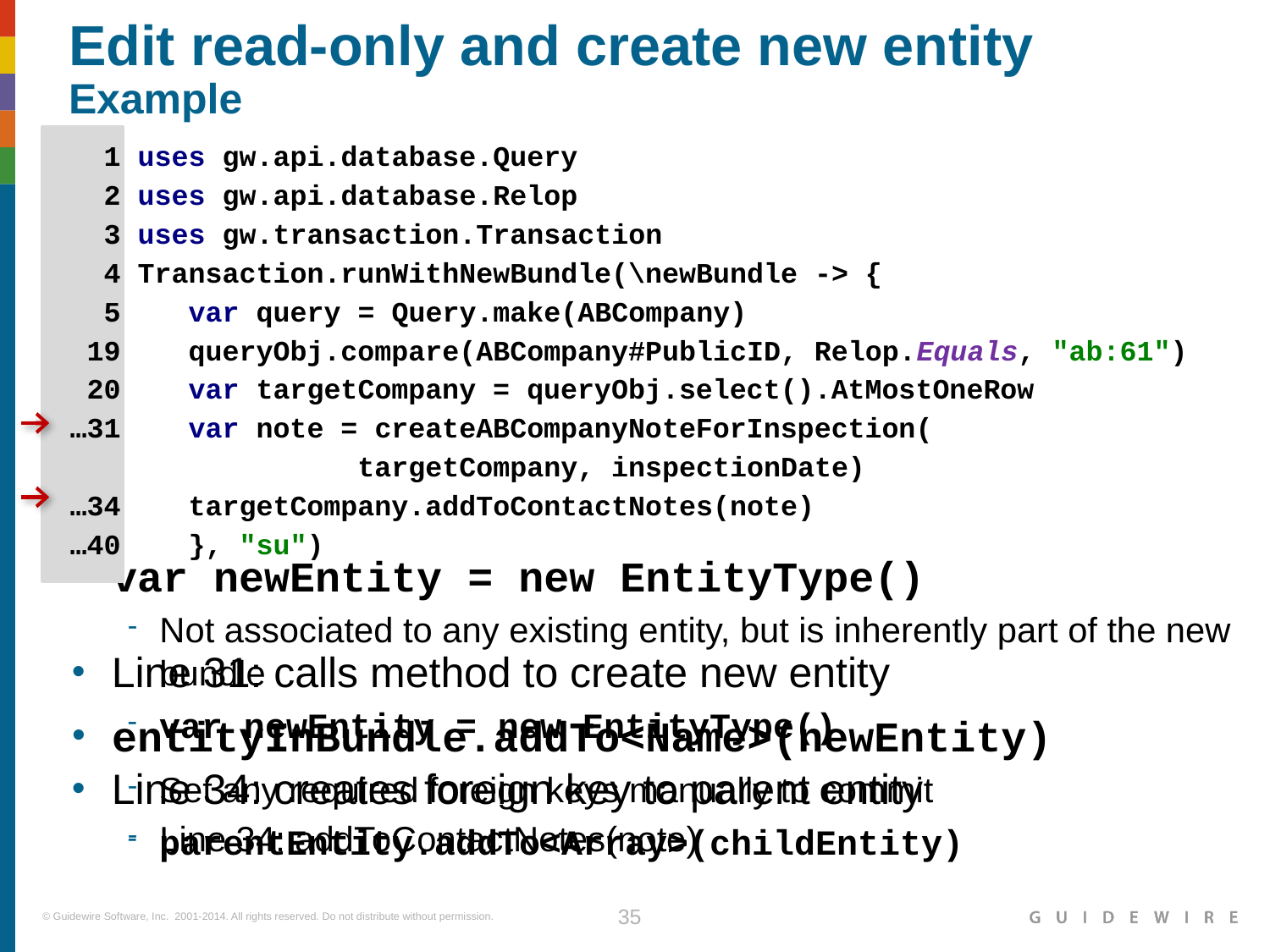

# Edit read-only and create new entity Example

  1 uses gw.api.database.Query
  2 uses gw.api.database.Relop
  3 uses gw.transaction.Transaction
  4 Transaction.runWithNewBundle(\newBundle -> {
  5    var query = Query.make(ABCompany)
 19    queryObj.compare(ABCompany#PublicID, Relop.Equals, "ab:61")
 20    var targetCompany = queryObj.select().AtMostOneRow
…31    var note = createABCompanyNoteForInspection(
                 targetCompany, inspectionDate)
…34    targetCompany.addToContactNotes(note)
…40    }, "su")
var newEntity = new EntityType()
Not associated to any existing entity, but is inherently part of the new bundle
entityInBundle.addTo<Name>(newEntity)
Set any required foreign keys manually to commit
Line 34: addToContactNotes(note)

Line 31: calls method to create new entity
var newEntity = new EntityType()
Line 34: creates foreign key to parent entity
parentEntity.addTo<Array>(childEntity)